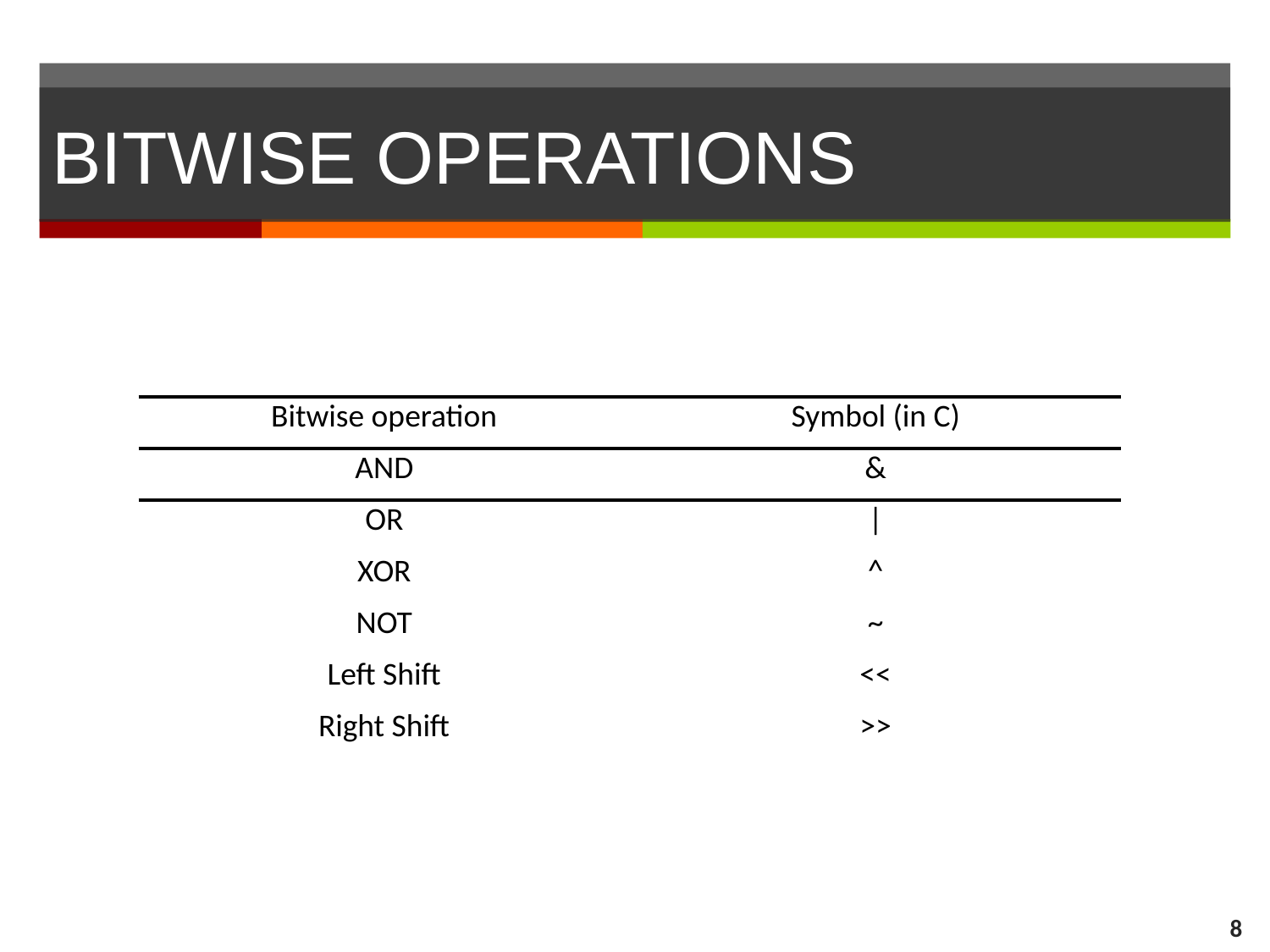

# BITWISE OPERATIONS
| Bitwise operation | Symbol (in C) |
| --- | --- |
| AND | & |
| OR | | |
| XOR | ^ |
| NOT | ~ |
| Left Shift | << |
| Right Shift | >> |
8